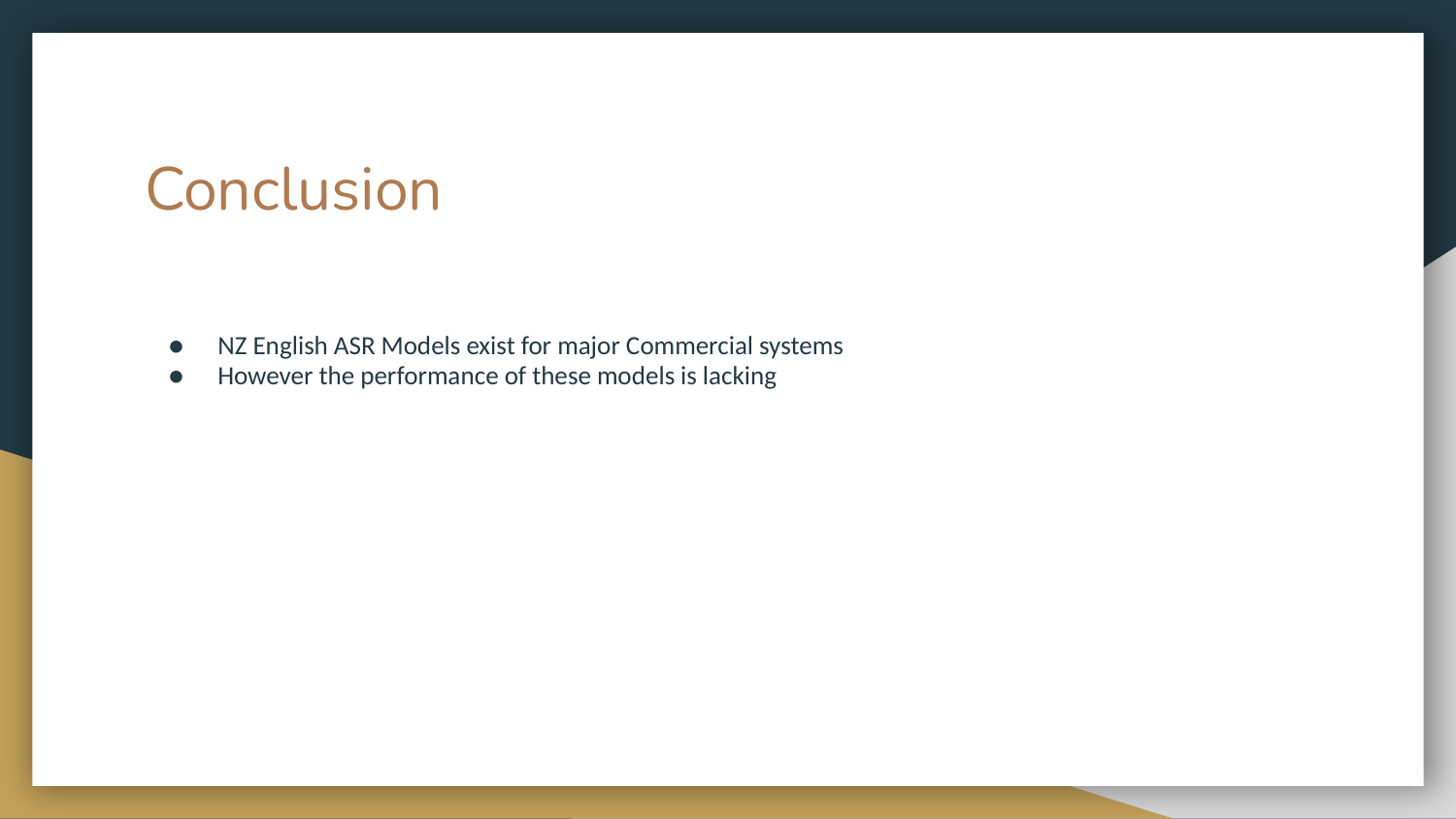

# Conclusion
NZ English ASR Models exist for major Commercial systems
However the performance of these models is lacking